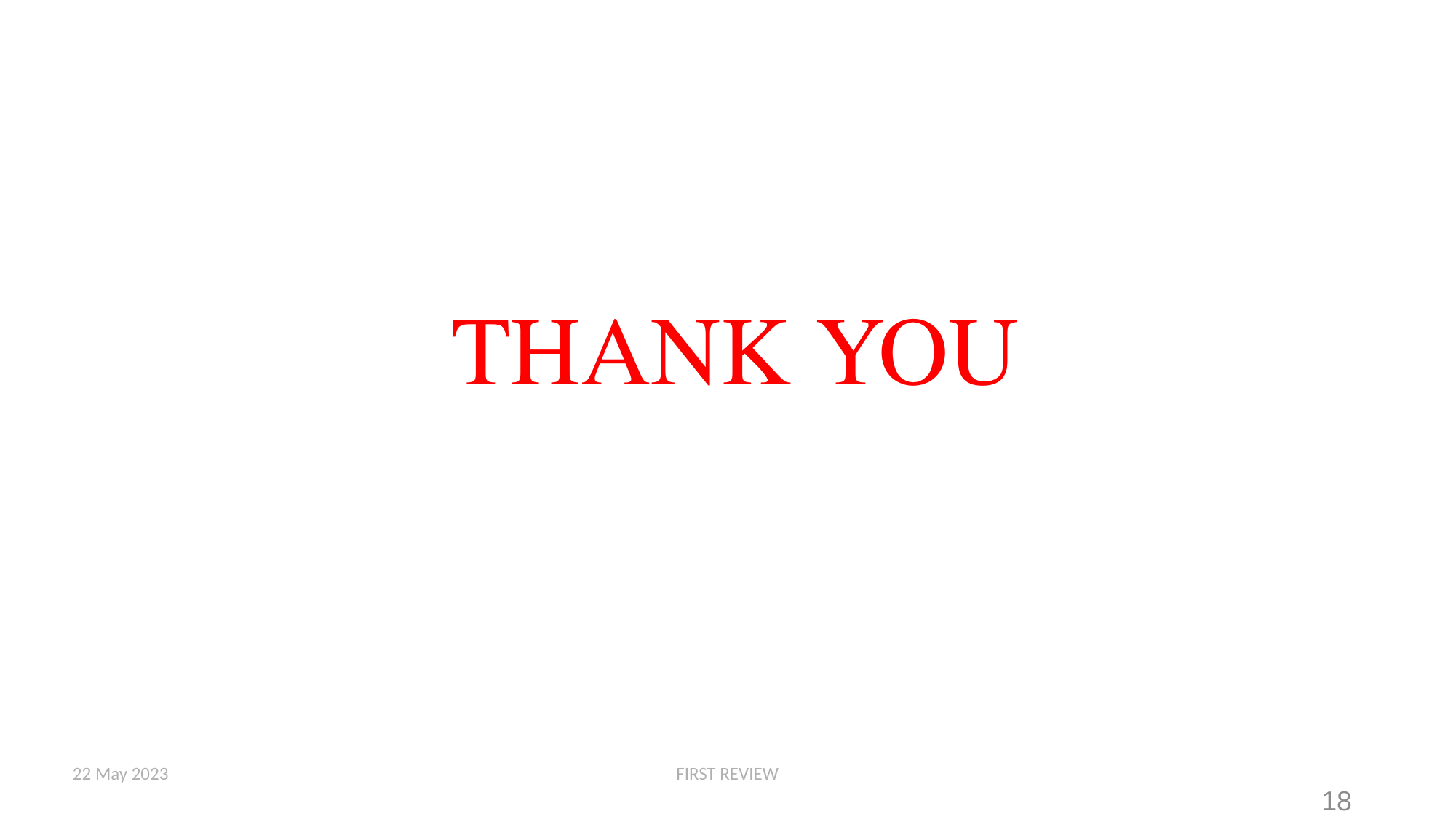

# THANK YOU
22 May 2023
FIRST REVIEW
18